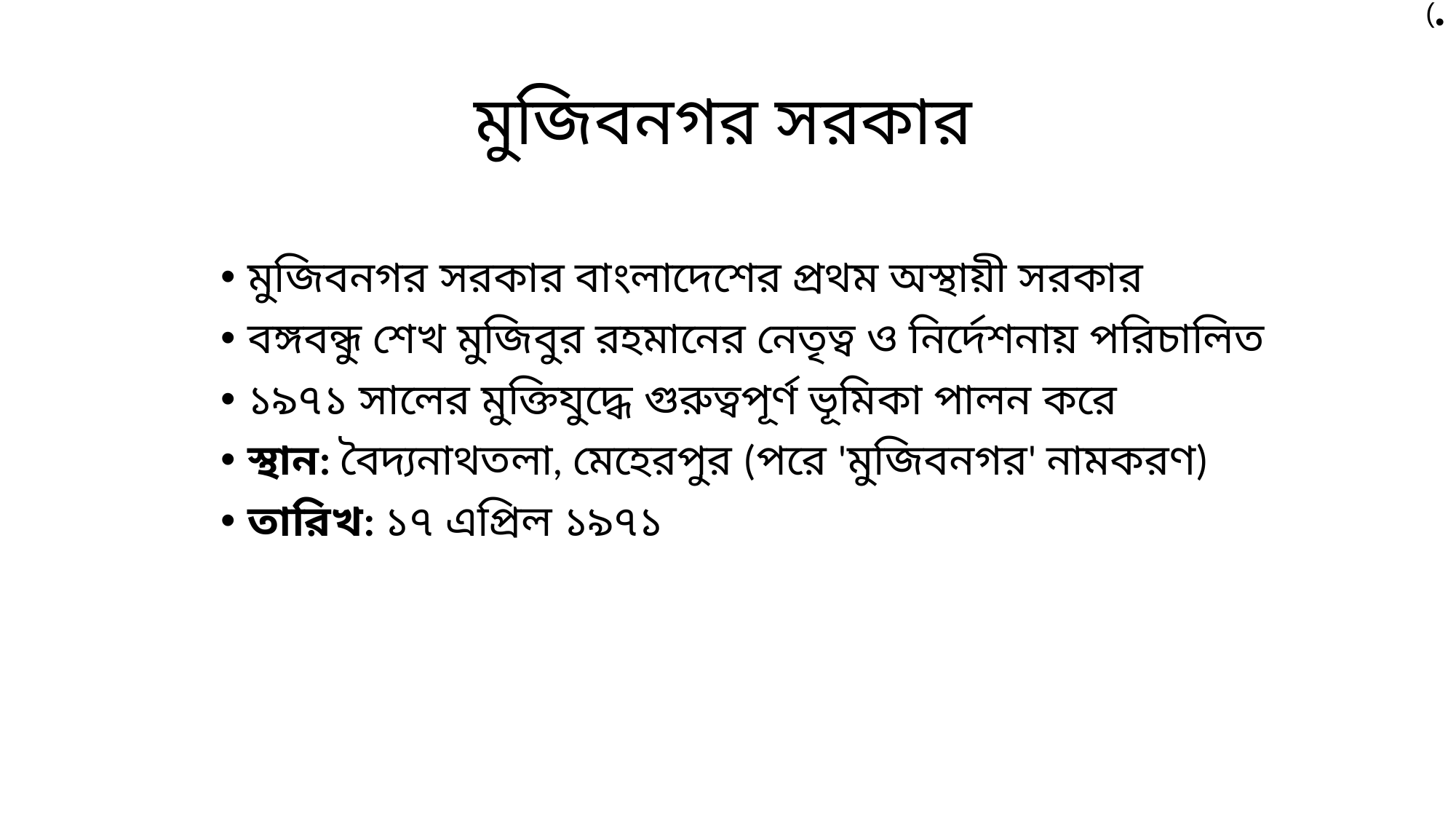

)

# মুজিবনগর সরকার
মুজিবনগর সরকার বাংলাদেশের প্রথম অস্থায়ী সরকার
বঙ্গবন্ধু শেখ মুজিবুর রহমানের নেতৃত্ব ও নির্দেশনায় পরিচালিত
১৯৭১ সালের মুক্তিযুদ্ধে গুরুত্বপূর্ণ ভূমিকা পালন করে
স্থান: বৈদ্যনাথতলা, মেহেরপুর (পরে 'মুজিবনগর' নামকরণ)
তারিখ: ১৭ এপ্রিল ১৯৭১